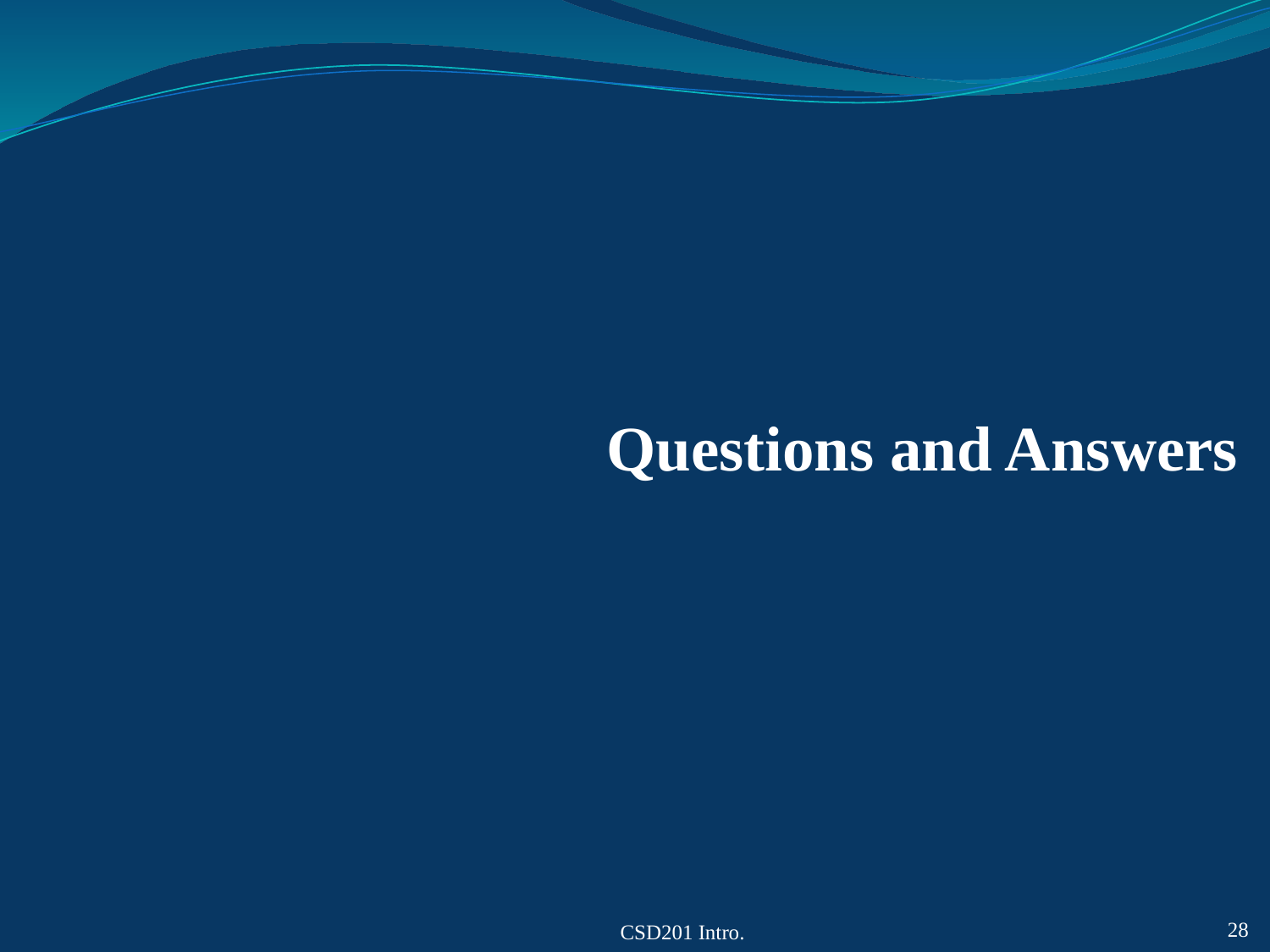

# Questions and Answers
CSD201 Intro.
28